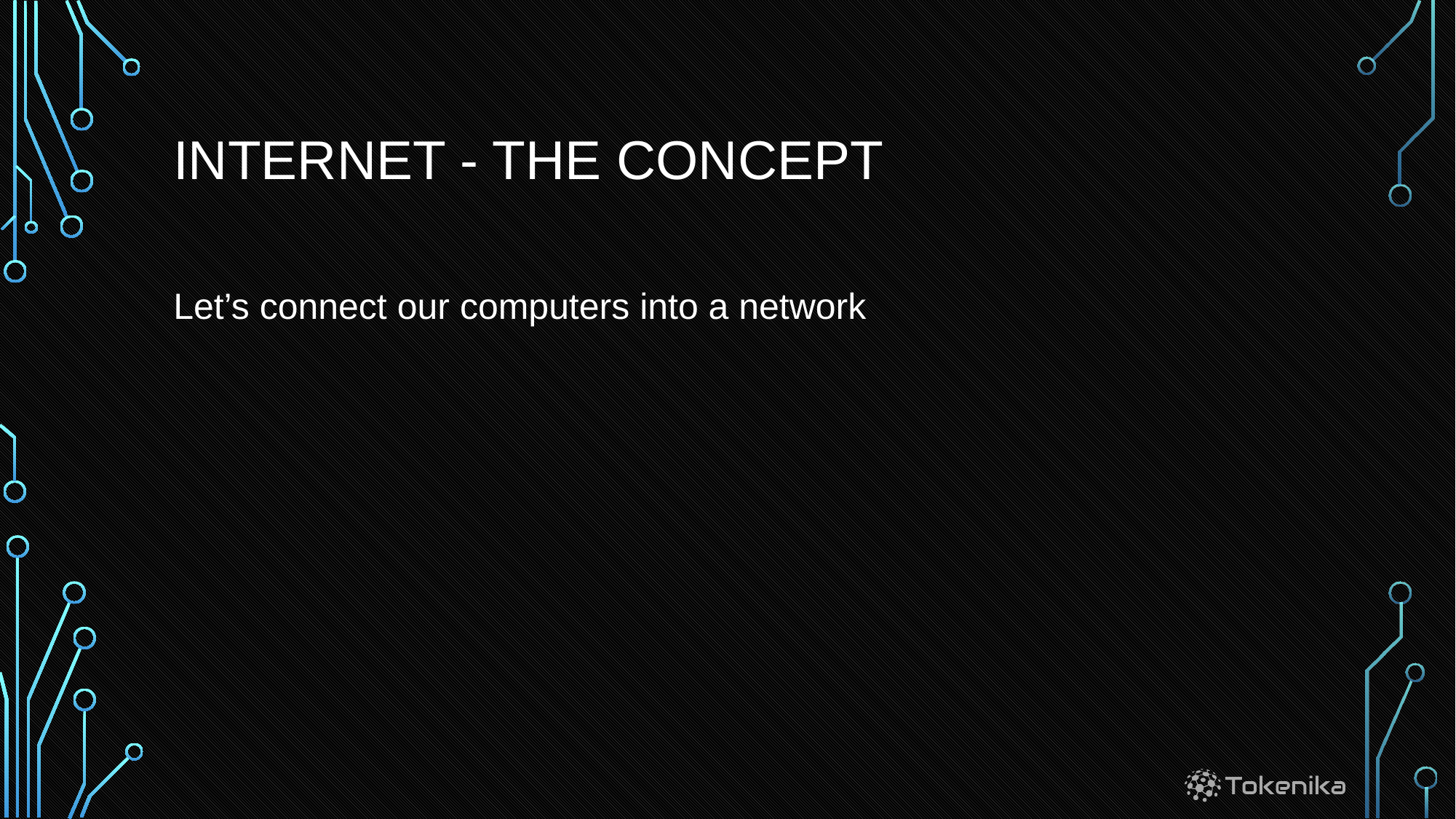

# INTERNET - THE CONCEPT
Let’s connect our computers into a network